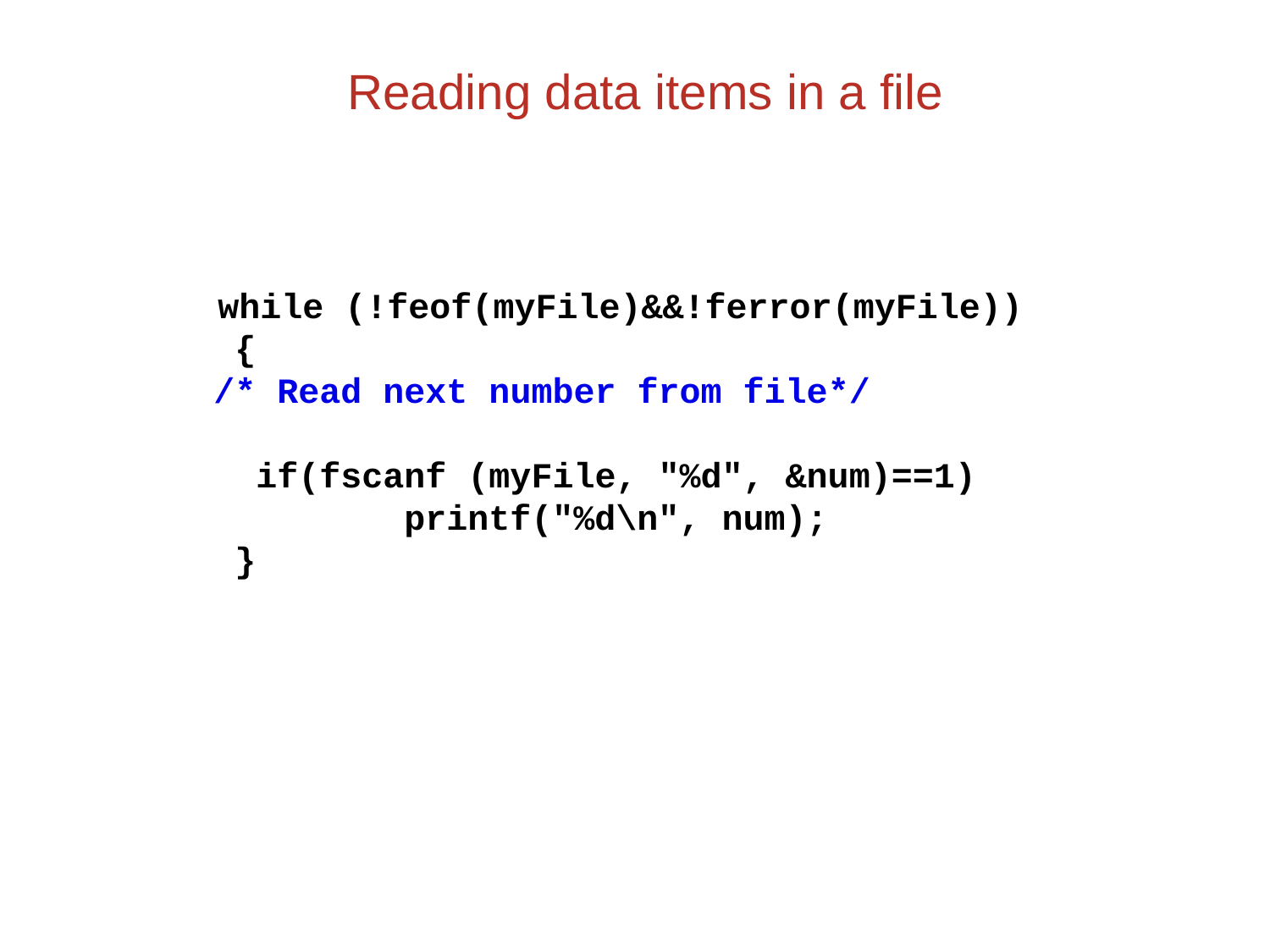

Reading data items in a file

    while (!feof(myFile)&&!ferror(myFile))
    {
   /* Read next number from file*/

     if(fscanf (myFile, "%d", &num)==1)
  	  	printf("%d\n", num);
    }